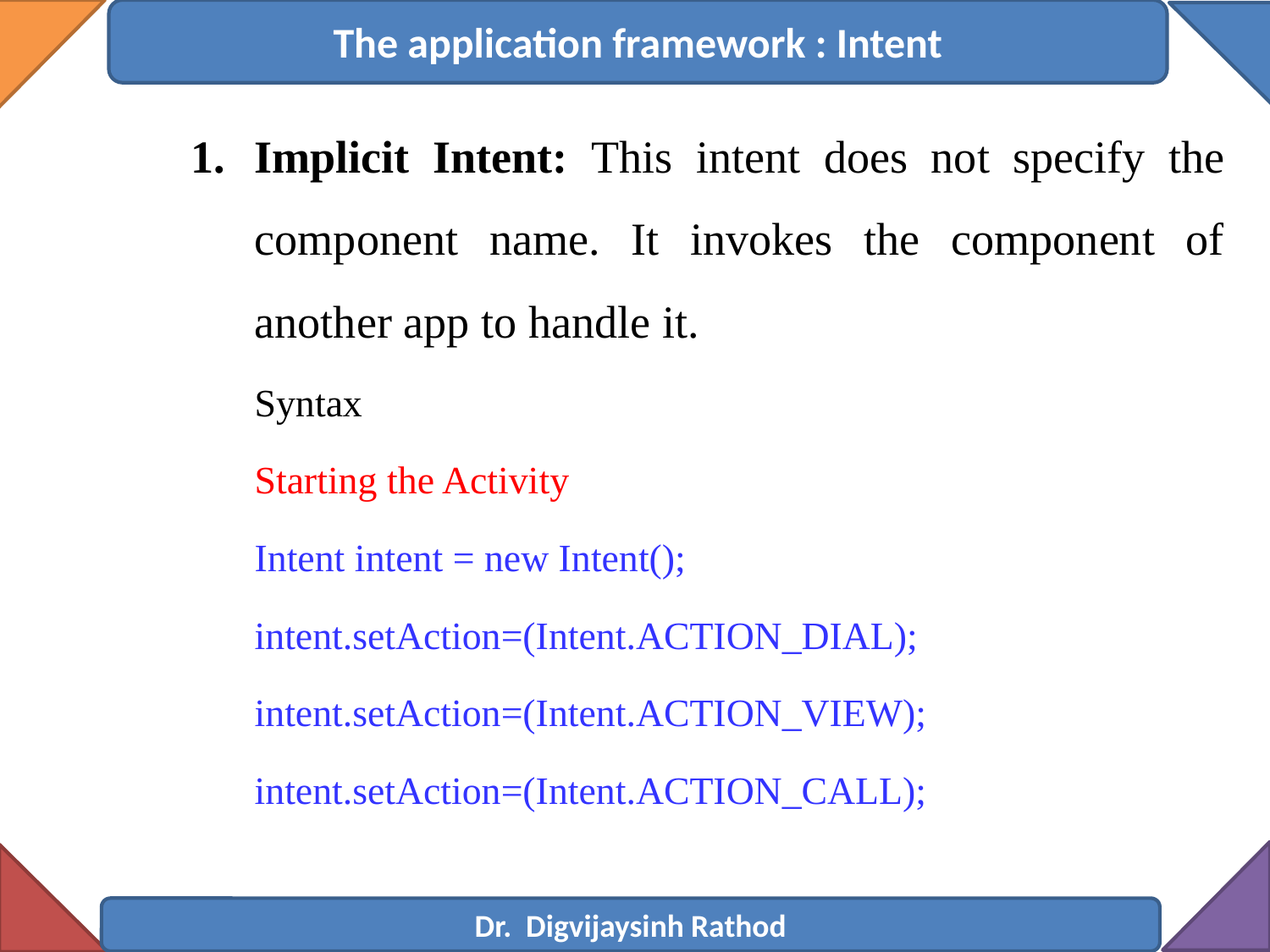

The application framework : Intent

Implicit Intent: This intent does not specify the component name. It invokes the component of another app to handle it.
	Syntax
	Starting the Activity
	Intent intent = new Intent();
	intent.setAction=(Intent.ACTION_DIAL);
	intent.setAction=(Intent.ACTION_VIEW);
	intent.setAction=(Intent.ACTION_CALL);

Dr.  Digvijaysinh Rathod